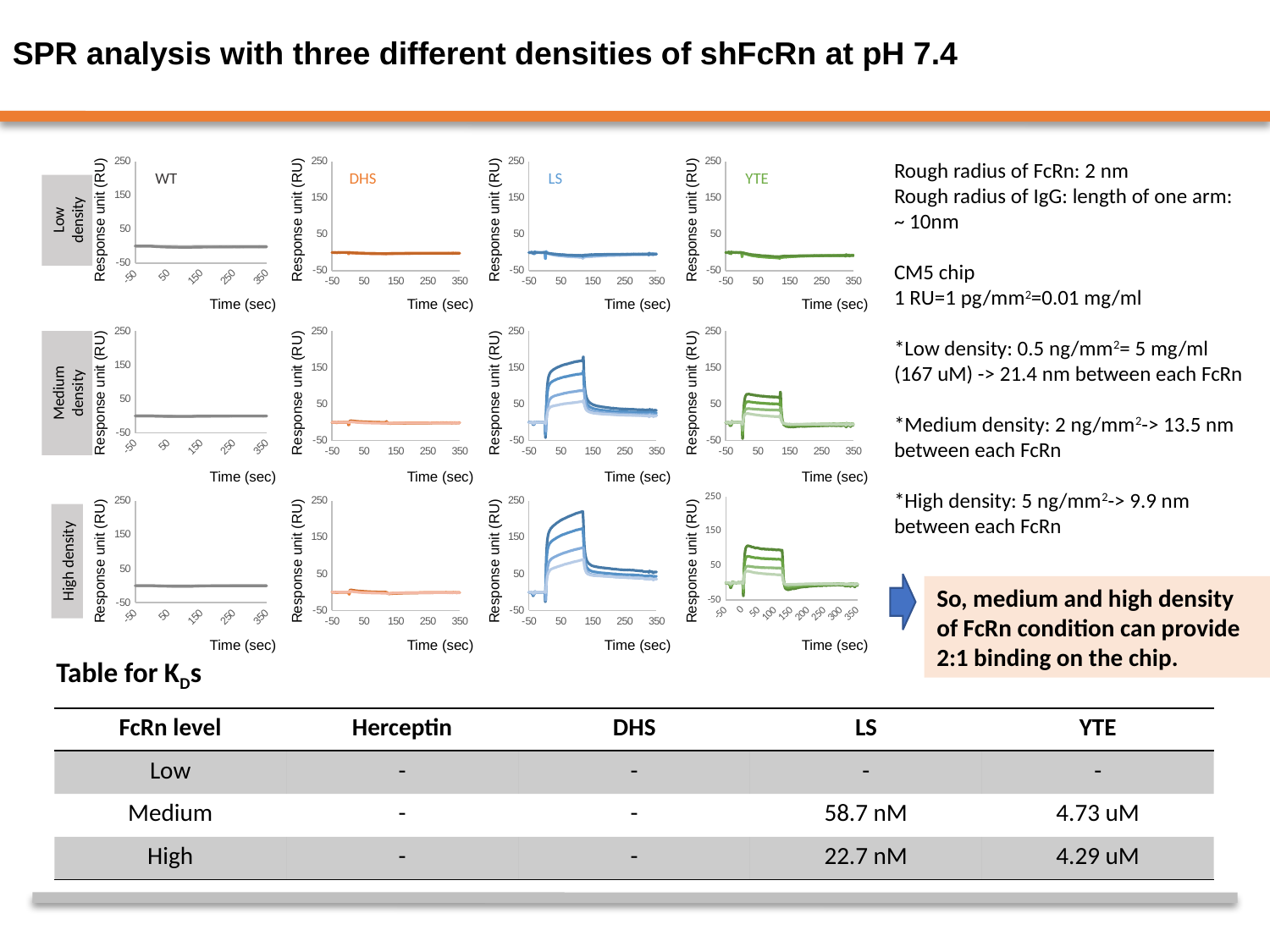

SPR analysis with three different densities of shFcRn at pH 7.4
Response unit (RU)
Time (sec)
Response unit (RU)
Time (sec)
Response unit (RU)
Time (sec)
Response unit (RU)
Time (sec)

### Chart

| Category |  |  |  |
|---|---|---|---|

### Chart

| Category |  |  |  |
|---|---|---|---|

### Chart

| Category | Low-LS-250 nM_Y | Low-LS-500 nM_Y | Low-LS-1000nM_Y |
|---|---|---|---|

### Chart

| Category |  |  |  |
|---|---|---|---|
WT
DHS
LS
YTE
Low density
Response unit (RU)
Time (sec)
Response unit (RU)
Time (sec)
Response unit (RU)
Time (sec)
Response unit (RU)
Time (sec)

### Chart

| Category |  |  |  |
|---|---|---|---|

### Chart

| Category |  |  |  |
|---|---|---|---|

### Chart

| Category | Medium-LS-250 nM_Y | Medium-LS-500 nM_Y | Medium-LS-1000nM_Y |  |
|---|---|---|---|---|

### Chart

| Category |  |  |  |  |
|---|---|---|---|---|
Medium density
Response unit (RU)
Time (sec)
Response unit (RU)
Time (sec)
Response unit (RU)
Time (sec)
Response unit (RU)
Time (sec)

### Chart

| Category |  |  |  |  |
|---|---|---|---|---|

### Chart

| Category |  |  |  |
|---|---|---|---|

### Chart

| Category |  |  |  |
|---|---|---|---|

### Chart

| Category | High-LS-250 nM_Y | High-LS-500 nM_Y | High-LS-1000nM_Y |  |
|---|---|---|---|---|
High density
Rough radius of FcRn: 2 nm
Rough radius of IgG: length of one arm: ~ 10nm

CM5 chip
1 RU=1 pg/mm2=0.01 mg/ml

*Low density: 0.5 ng/mm2= 5 mg/ml (167 uM) -> 21.4 nm between each FcRn

*Medium density: 2 ng/mm2-> 13.5 nm between each FcRn

*High density: 5 ng/mm2-> 9.9 nm between each FcRn

So, medium and high density of FcRn condition can provide 2:1 binding on the chip.
Table for KDs
| FcRn level | Herceptin | DHS | LS | YTE |
| --- | --- | --- | --- | --- |
| Low | - | - | - | - |
| Medium | - | - | 58.7 nM | 4.73 uM |
| High | - | - | 22.7 nM | 4.29 uM |